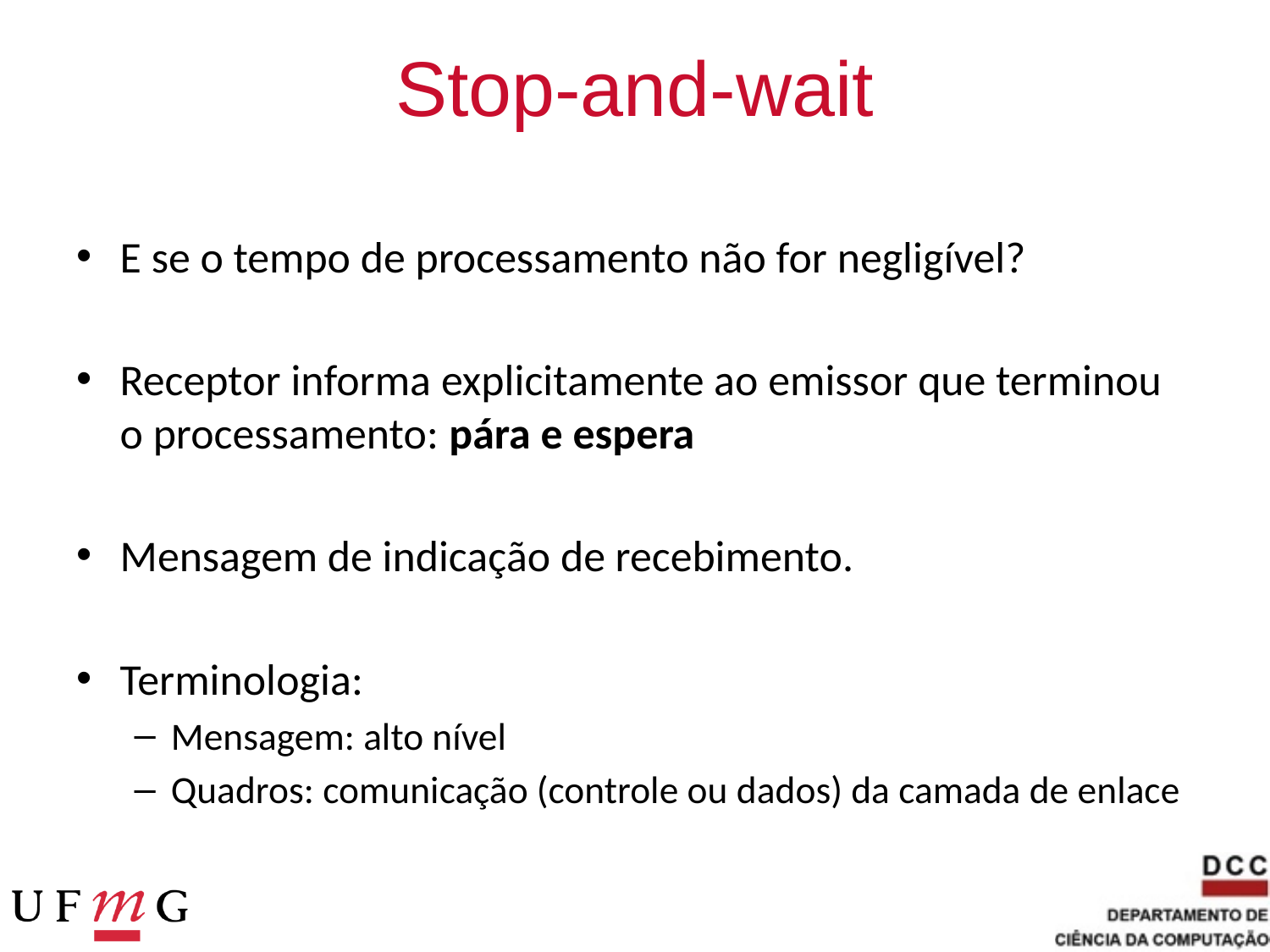

# Stop-and-wait
E se o tempo de processamento não for negligível?

Receptor informa explicitamente ao emissor que terminou o processamento: pára e espera

Mensagem de indicação de recebimento.

Terminologia:
Mensagem: alto nível
Quadros: comunicação (controle ou dados) da camada de enlace